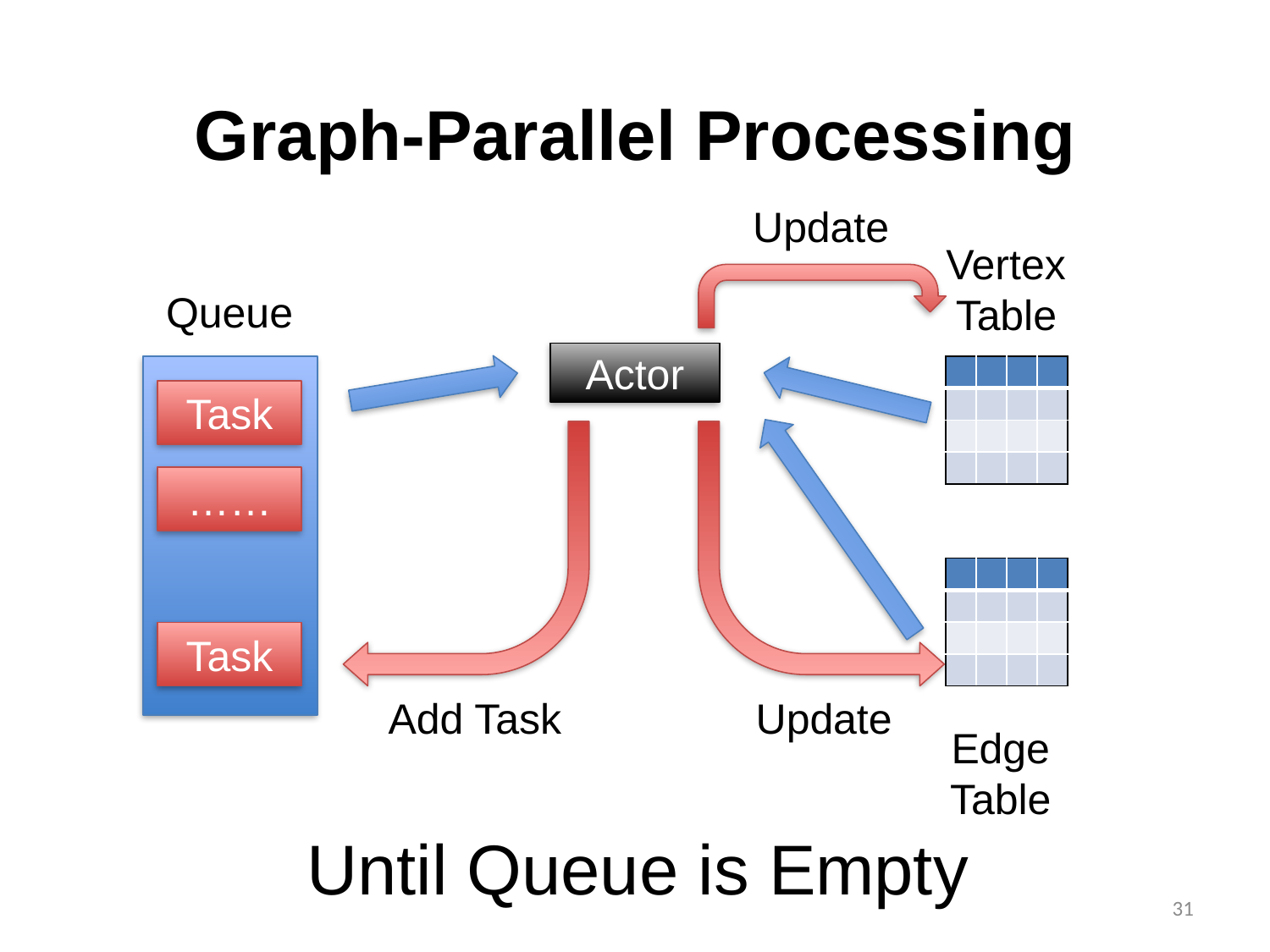

# Graph-Parallel Processing
Update
Vertex
Table

Queue
Actor

|  |  |  |  |
| --- | --- | --- | --- |
|  |  |  |  |
|  |  |  |  |
|  |  |  |  |

Task

……

|  |  |  |  |
| --- | --- | --- | --- |
|  |  |  |  |
|  |  |  |  |
|  |  |  |  |
Task
Add Task
Update
Edge
Table
Until Queue is Empty
31